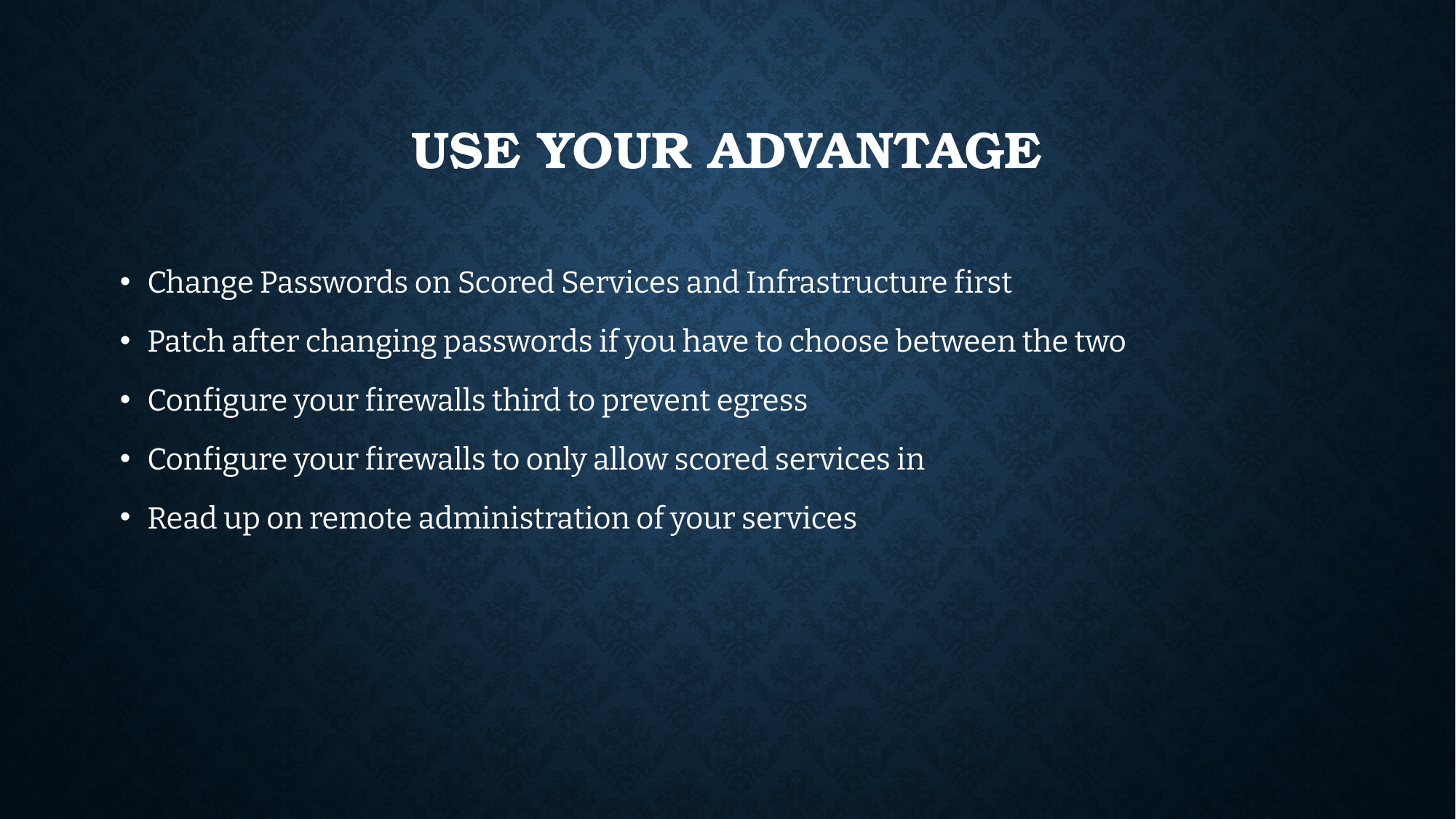

# Use your advantage
Change Passwords on Scored Services and Infrastructure first
Patch after changing passwords if you have to choose between the two
Configure your firewalls third to prevent egress
Configure your firewalls to only allow scored services in
Read up on remote administration of your services